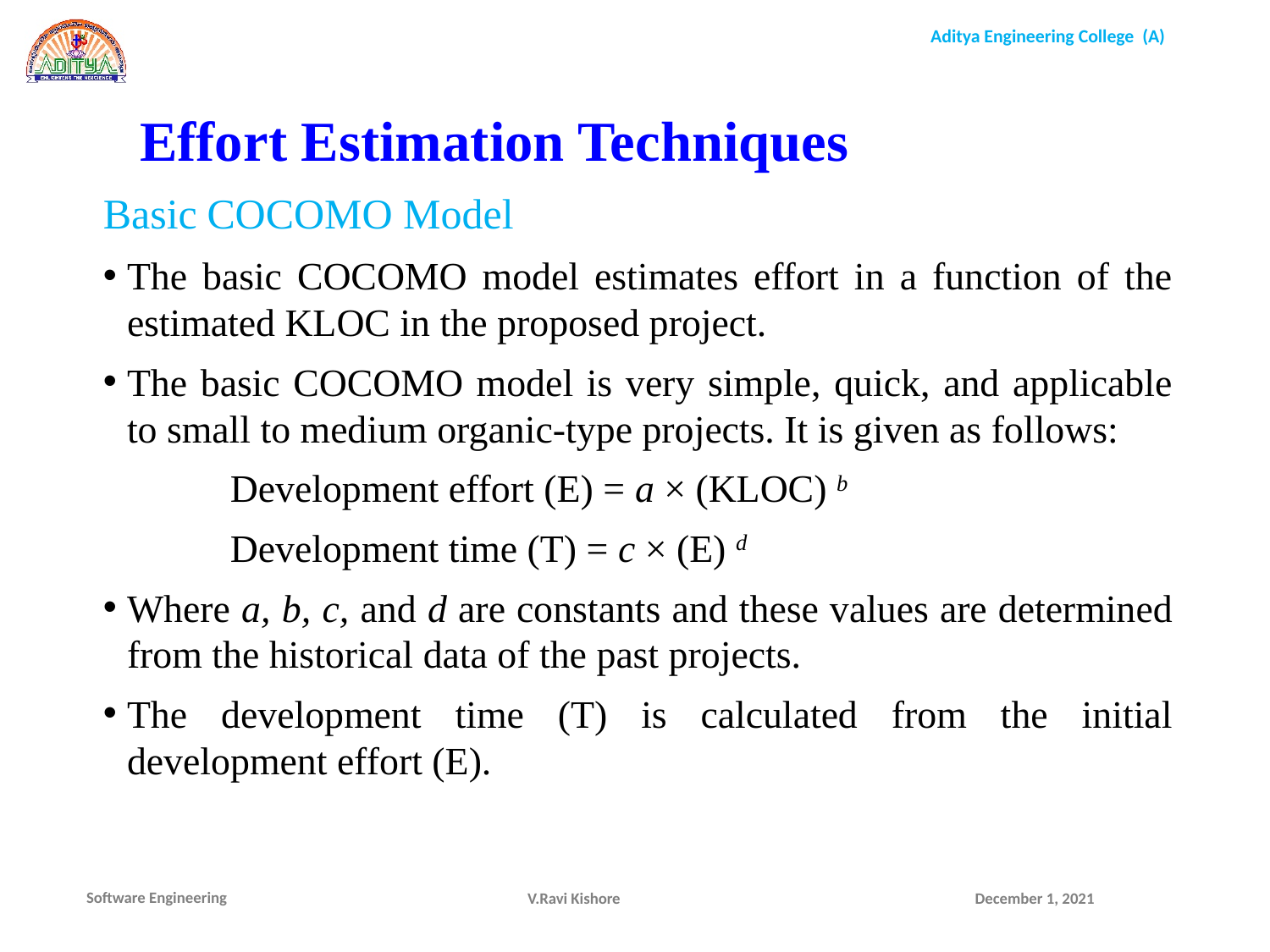

Effort Estimation Techniques
Basic COCOMO Model
The basic COCOMO model estimates effort in a function of the estimated KLOC in the proposed project.
The basic COCOMO model is very simple, quick, and applicable to small to medium organic-type projects. It is given as follows:
	Development effort (E) = a × (KLOC) b
	Development time (T) = c × (E) d
Where a, b, c, and d are constants and these values are determined from the historical data of the past projects.
The development time (T) is calculated from the initial development effort (E).
V.Ravi Kishore
December 1, 2021